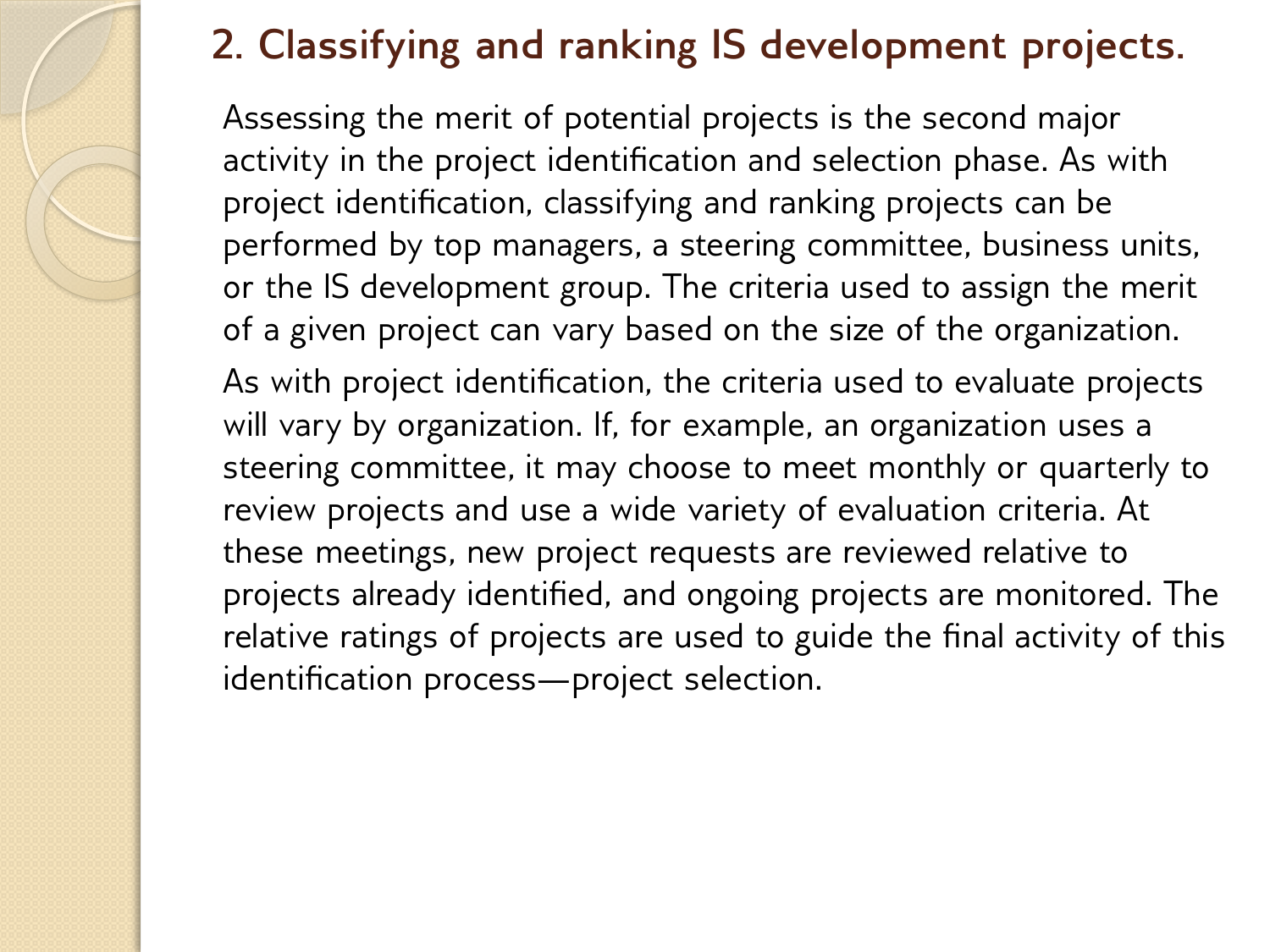

# 2. Classifying and ranking IS development projects.
Assessing the merit of potential projects is the second major activity in the project identification and selection phase. As with project identification, classifying and ranking projects can be performed by top managers, a steering committee, business units, or the IS development group. The criteria used to assign the merit of a given project can vary based on the size of the organization.
As with project identification, the criteria used to evaluate projects will vary by organization. If, for example, an organization uses a steering committee, it may choose to meet monthly or quarterly to review projects and use a wide variety of evaluation criteria. At these meetings, new project requests are reviewed relative to projects already identified, and ongoing projects are monitored. The relative ratings of projects are used to guide the final activity of this identification process—project selection.